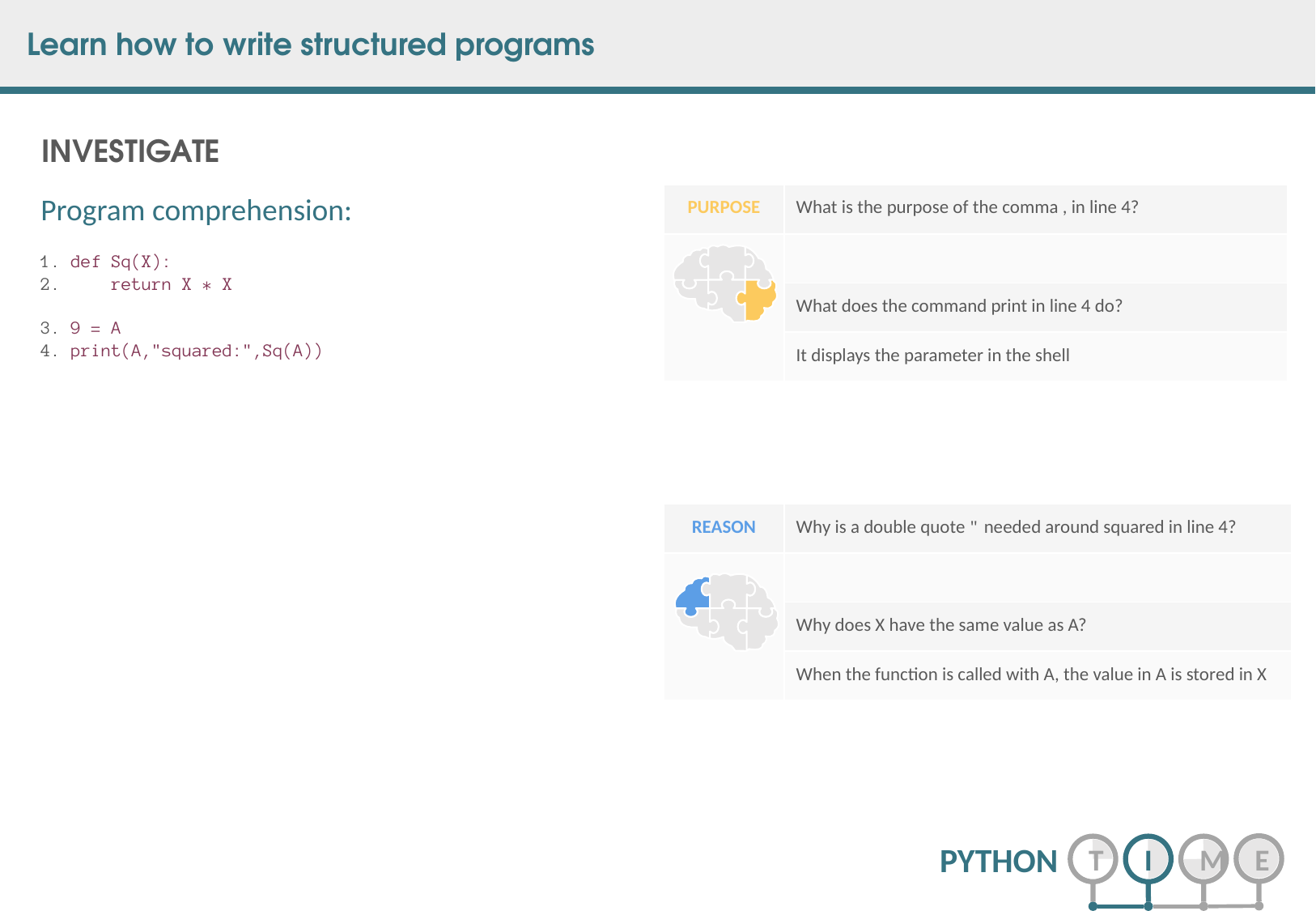

Program comprehension:

def Sq(X):
    return X * X

9 = A
print(A,"squared:",Sq(A))
| PURPOSE | What is the purpose of the comma , in line 4? |
| --- | --- |
|  |  |
|  | What does the command print in line 4 do? |
|  | It displays the parameter in the shell |

| REASON | Why is a double quote " needed around squared in line 4? |
| --- | --- |
|  |  |
|  | Why does X have the same value as A? |
|  | When the function is called with A, the value in A is stored in X |